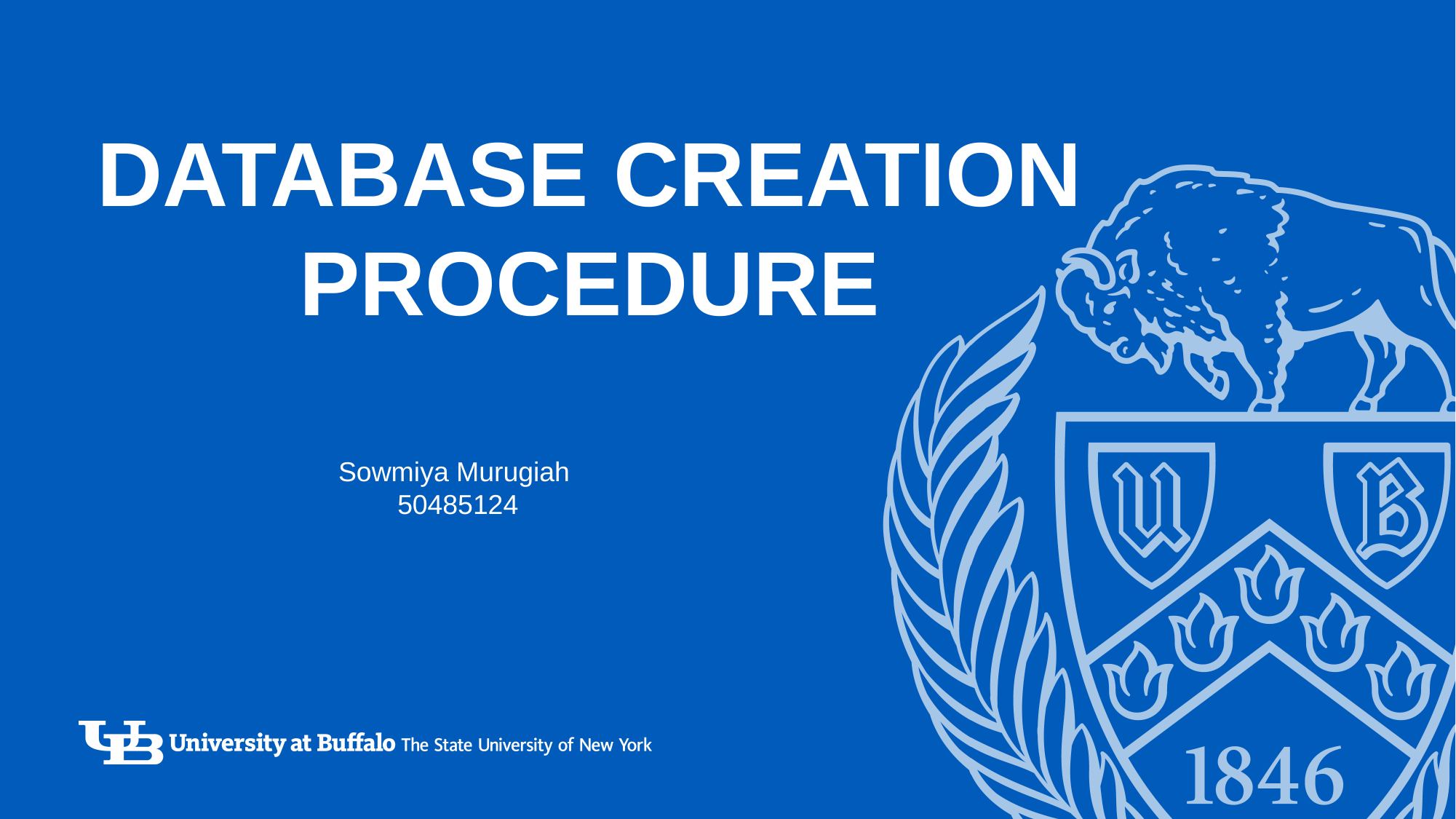

# Database Creation procedure
Sowmiya Murugiah
 50485124